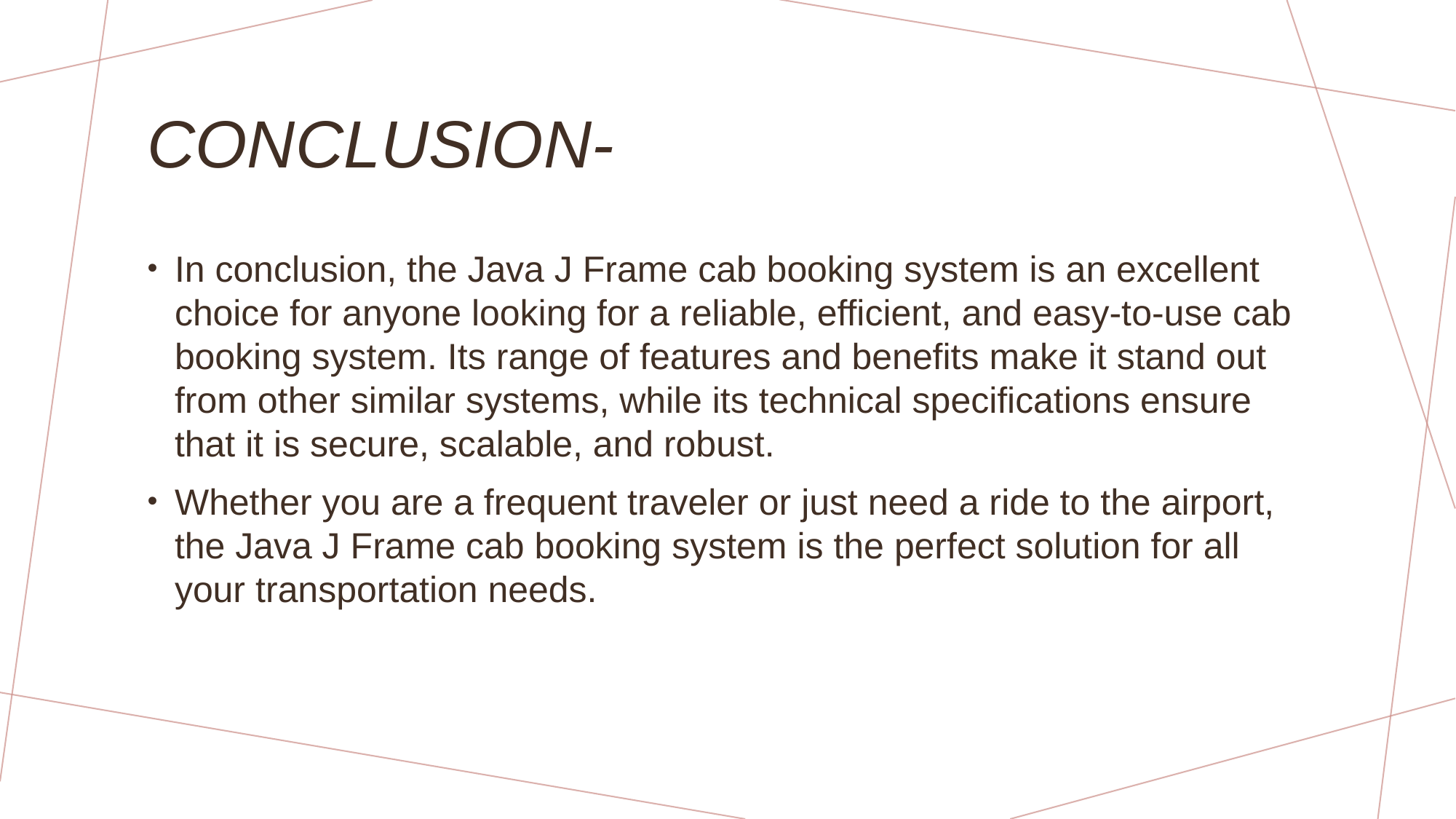

# CONCLUSION-
In conclusion, the Java J Frame cab booking system is an excellent choice for anyone looking for a reliable, efficient, and easy-to-use cab booking system. Its range of features and benefits make it stand out from other similar systems, while its technical specifications ensure that it is secure, scalable, and robust.
Whether you are a frequent traveler or just need a ride to the airport, the Java J Frame cab booking system is the perfect solution for all your transportation needs.